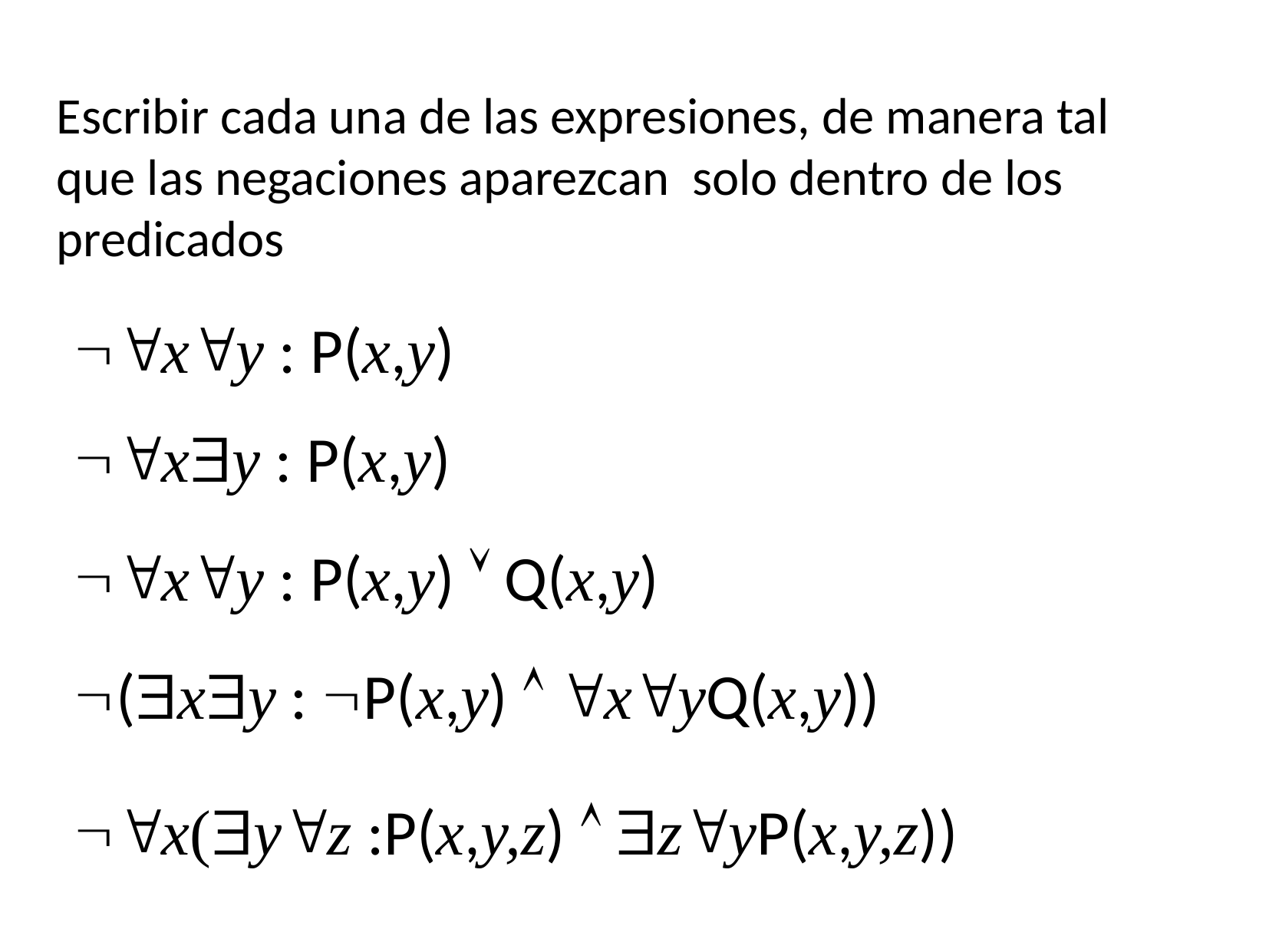

Escribir cada una de las expresiones, de manera tal que las negaciones aparezcan  solo dentro de los predicados
¬∀x∀y : P(x,y)
¬∀x∃y : P(x,y)
¬∀x∀y : P(x,y) ∨ Q(x,y)
¬(∃x∃y : ¬P(x,y) ∧ ∀x∀yQ(x,y))
¬∀x(∃y∀z :P(x,y,z) ∧ ∃z∀yP(x,y,z))